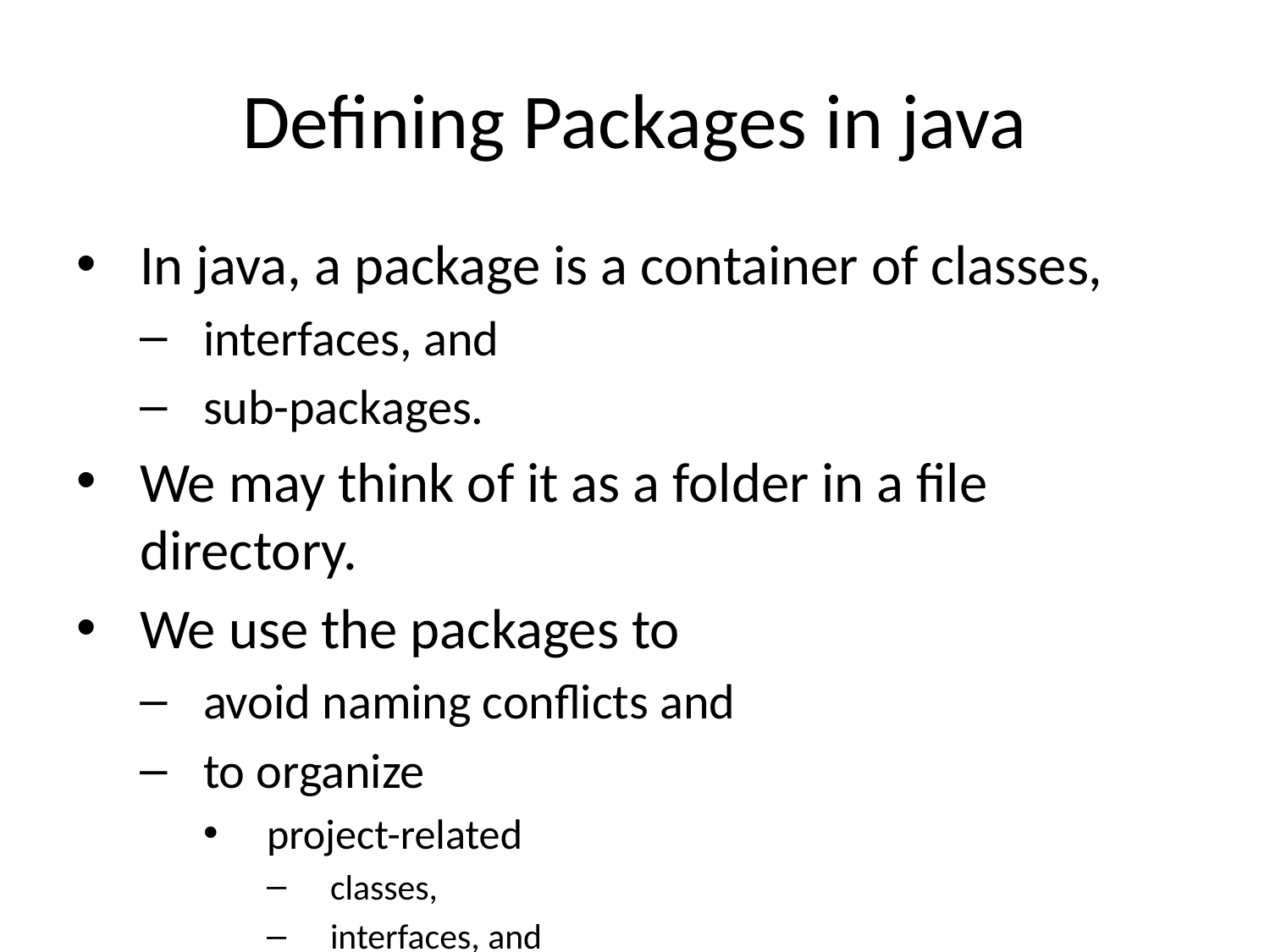

# Defining Packages in java
In java, a package is a container of classes,
interfaces, and
sub-packages.
We may think of it as a folder in a file directory.
We use the packages to
avoid naming conflicts and
to organize
project-related
classes,
interfaces, and
sub-packages into a bundle.